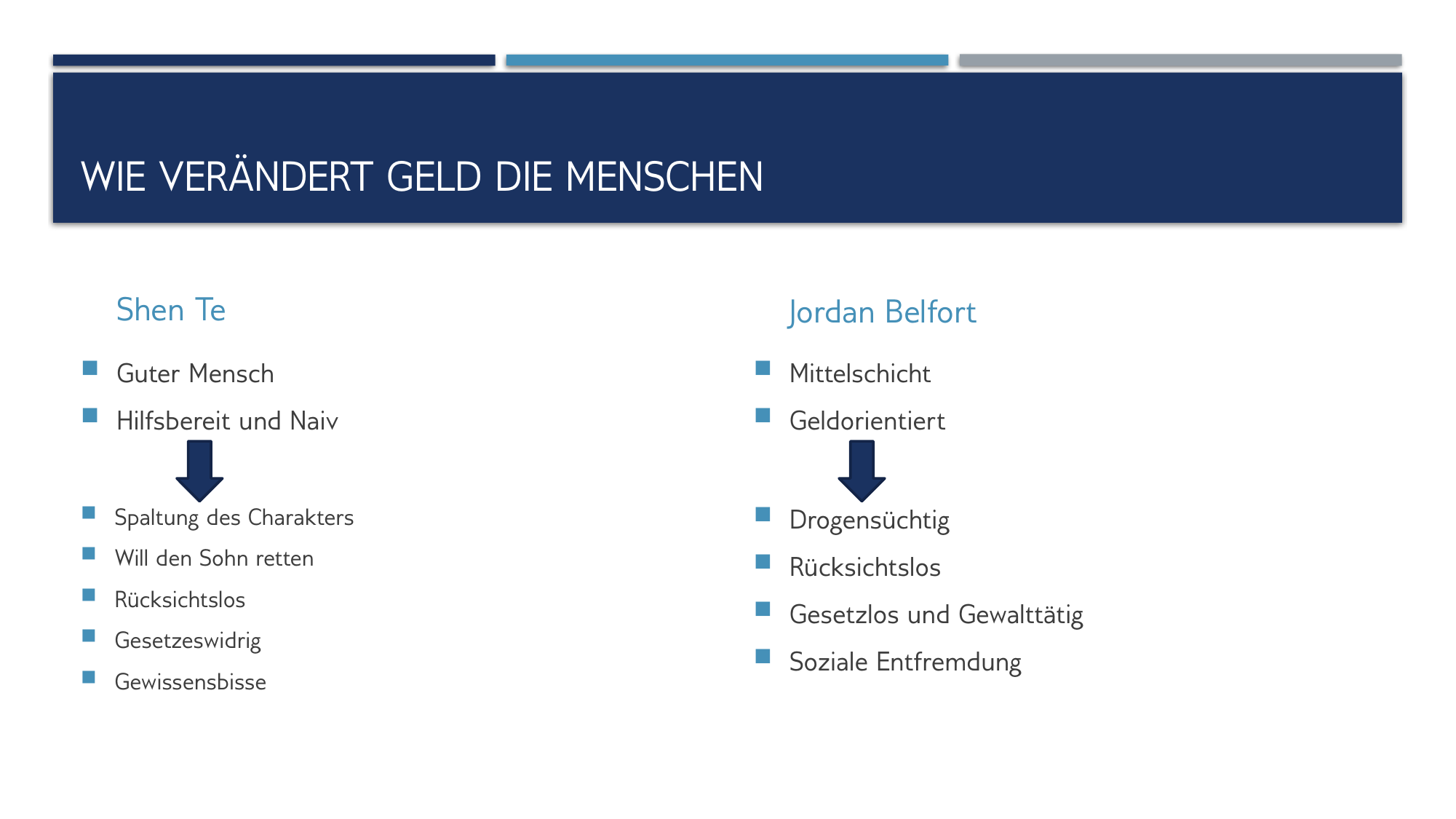

# Wie verändert Geld die Menschen
Shen Te
Jordan Belfort
Guter Mensch
Hilfsbereit und Naiv
Mittelschicht
Geldorientiert

Spaltung des Charakters
Will den Sohn retten
Rücksichtslos
Gesetzeswidrig
Gewissensbisse
Drogensüchtig
Rücksichtslos
Gesetzlos und Gewalttätig
Soziale Entfremdung